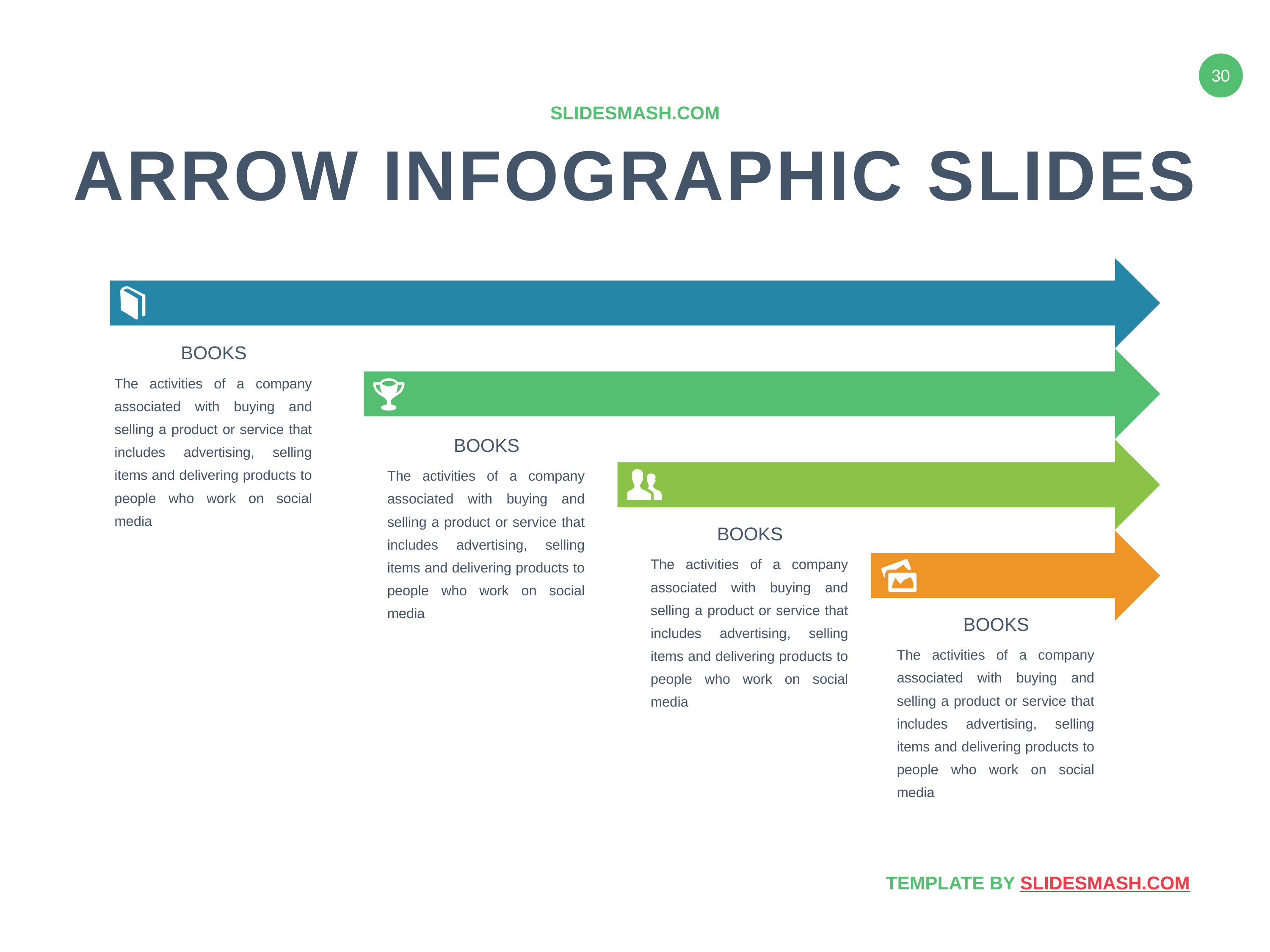

SLIDESMASH.COM
ARROW INFOGRAPHIC SLIDES

BOOKS

The activities of a company associated with buying and selling a product or service that includes advertising, selling items and delivering products to people who work on social media

BOOKS

The activities of a company associated with buying and selling a product or service that includes advertising, selling items and delivering products to people who work on social media

BOOKS

The activities of a company associated with buying and selling a product or service that includes advertising, selling items and delivering products to people who work on social media

BOOKS
The activities of a company associated with buying and selling a product or service that includes advertising, selling items and delivering products to people who work on social media